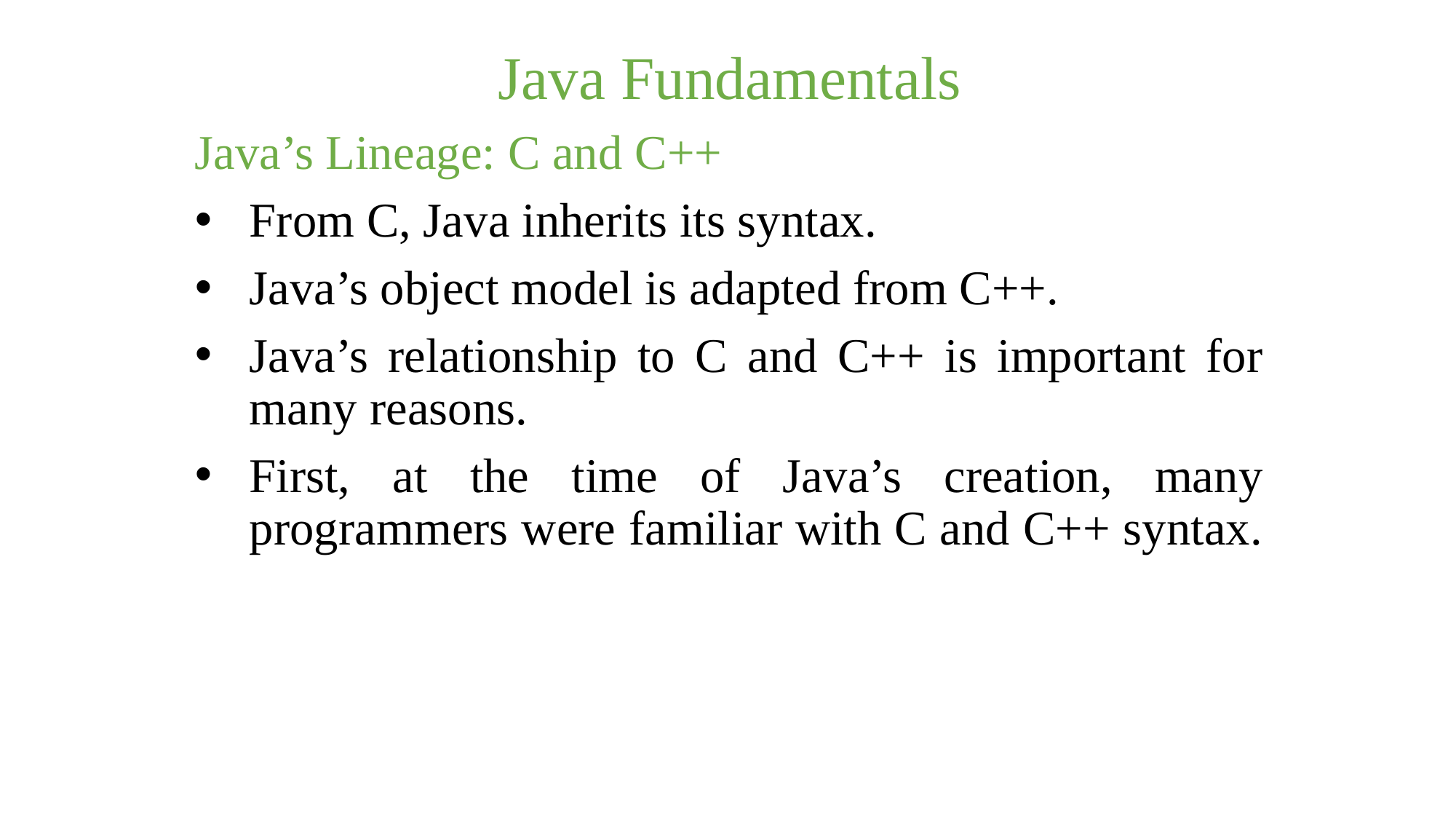

Java Fundamentals
Java’s Lineage: C and C++
From C, Java inherits its syntax.
Java’s object model is adapted from C++.
Java’s relationship to C and C++ is important for many reasons.
First, at the time of Java’s creation, many programmers were familiar with C and C++ syntax.